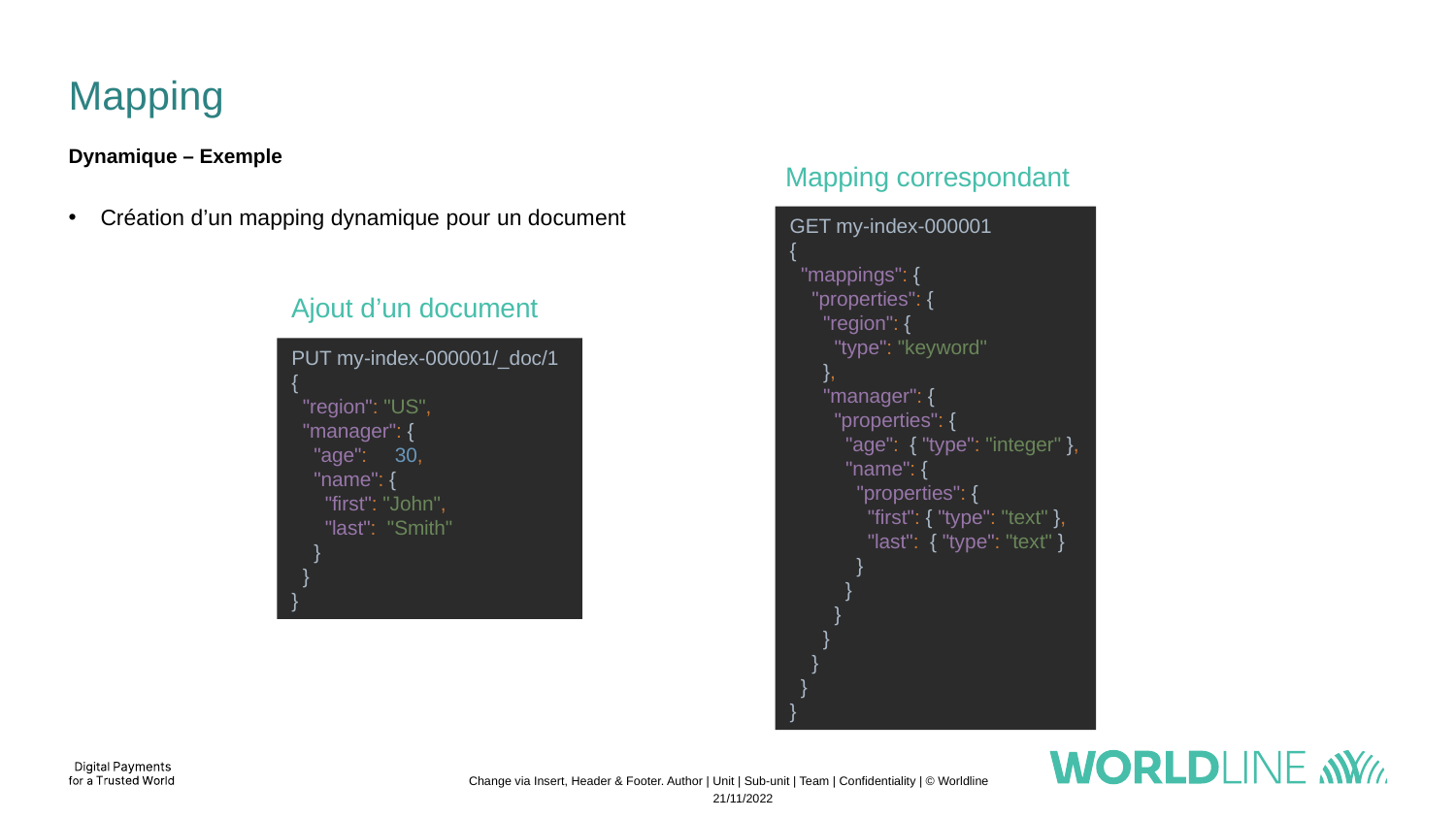

# Mapping
Dynamique – Exemple
Mapping correspondant
Création d’un mapping dynamique pour un document
GET my-index-000001
{
  "mappings": {
    "properties": {
      "region": {
        "type": "keyword"
      },
      "manager": {
        "properties": {
          "age":  { "type": "integer" },
          "name": {
            "properties": {
              "first": { "type": "text" },
              "last":  { "type": "text" }
            }
          }
        }
      }
    }
  }
}
Ajout d’un document
PUT my-index-000001/_doc/1
{
  "region": "US",
  "manager": {
    "age":     30,
    "name": {
      "first": "John",
      "last":  "Smith"
    }
  }
}
Change via Insert, Header & Footer. Author | Unit | Sub-unit | Team | Confidentiality | © Worldline
21/11/2022